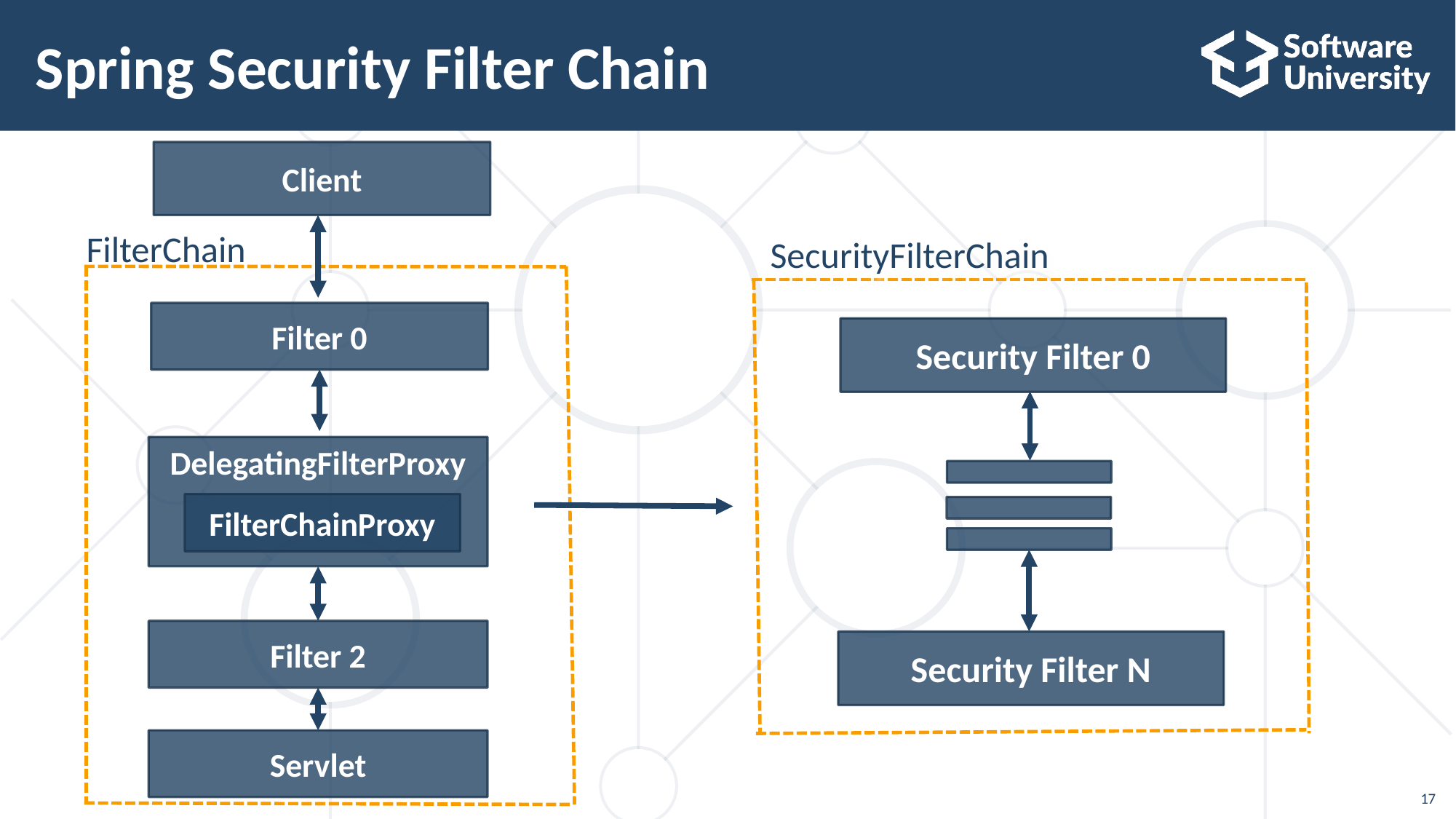

# Spring Security Filter Chain
Client
FilterChain
SecurityFilterChain
Filter 0
Security Filter 0
DelegatingFilterProxy

FilterChainProxy

Filter 2
Security Filter N
Servlet
17